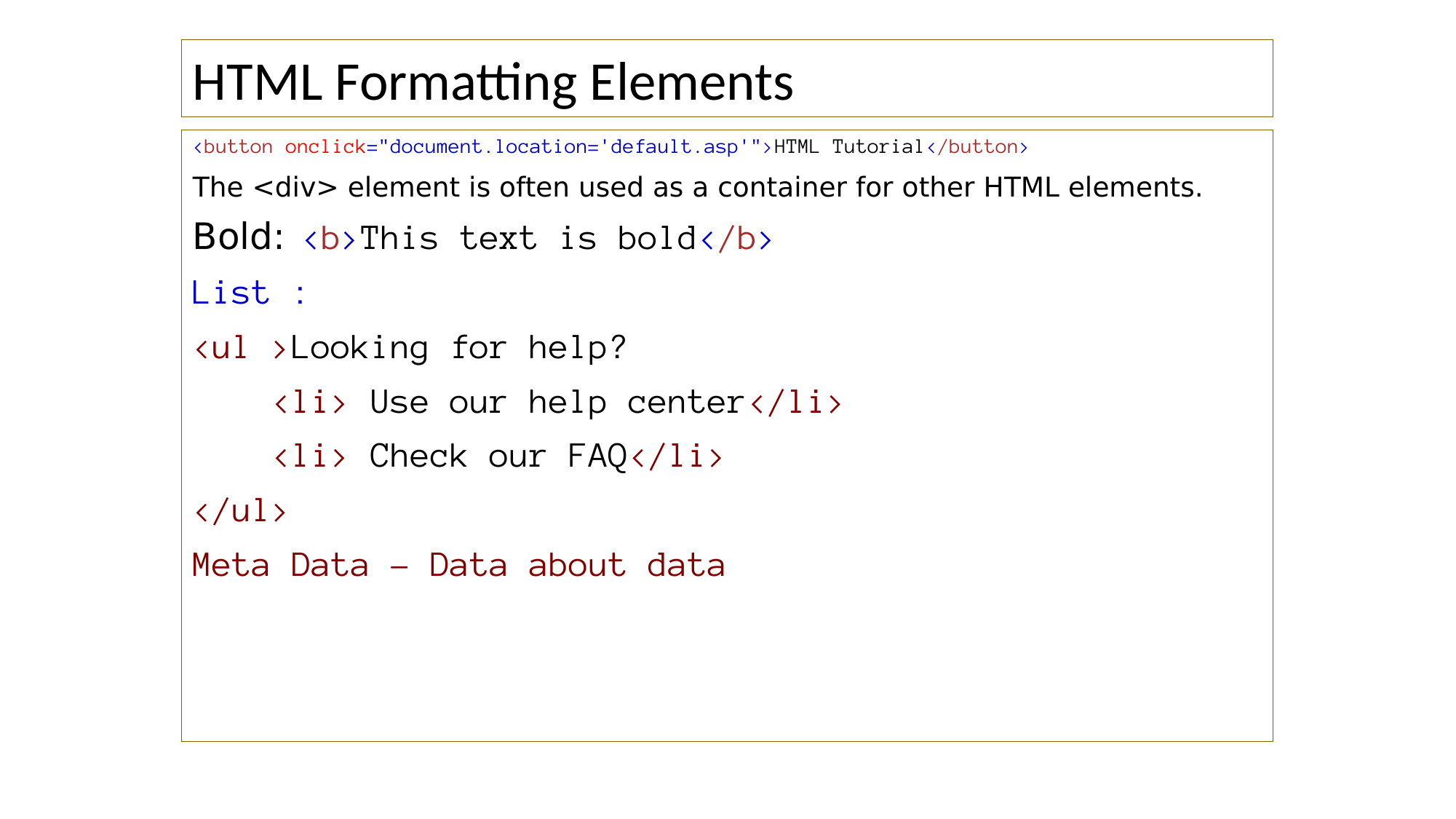

# HTML Formatting Elements
<button onclick="document.location='default.asp'">HTML Tutorial</button>
The <div> element is often used as a container for other HTML elements.
Bold:	<b>This text is bold</b>
List :
<ul >Looking for help?
    <li> Use our help center</li>
    <li> Check our FAQ</li>
</ul>
Meta Data – Data about data